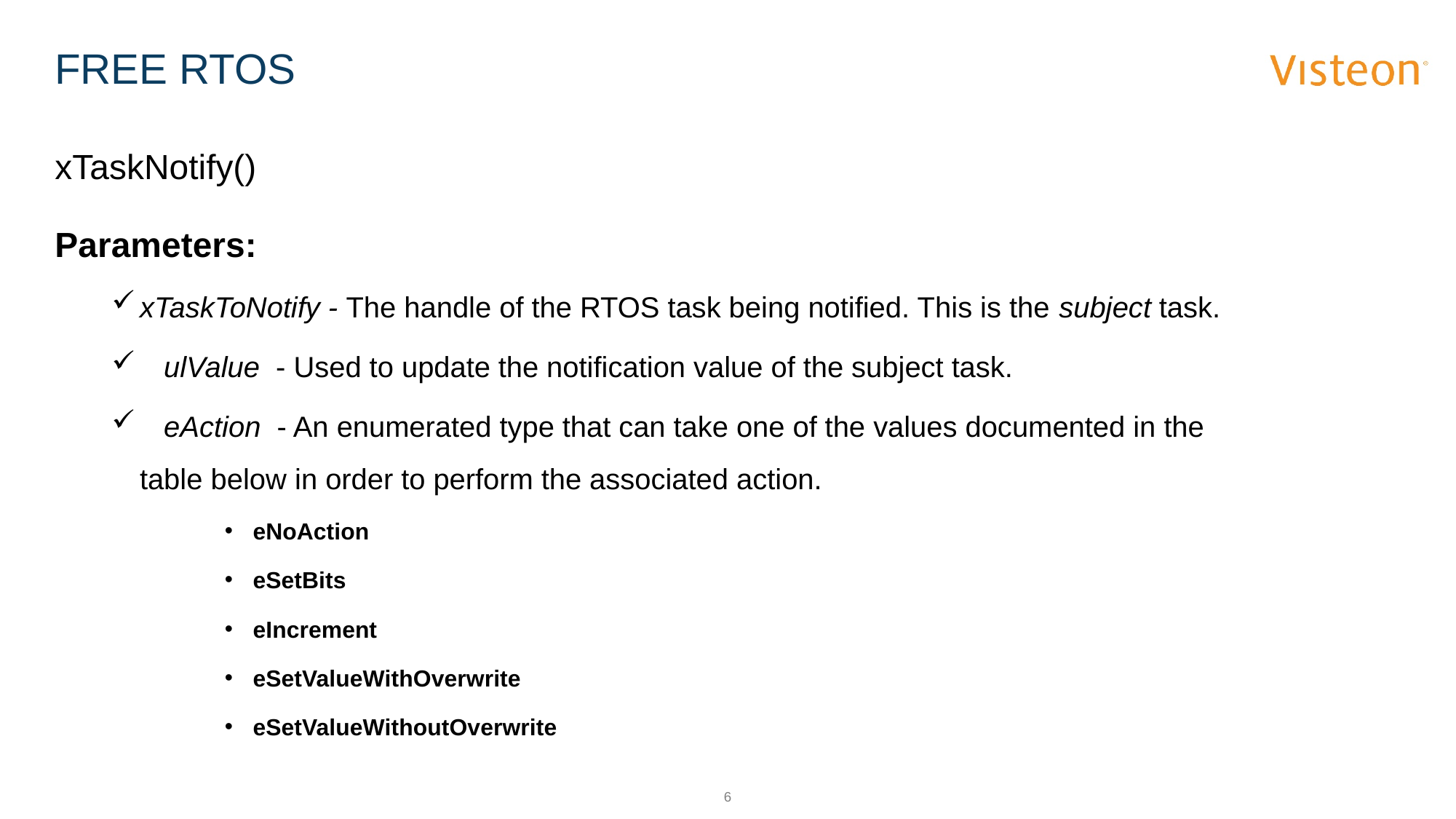

# FREE RTOS
xTaskNotify()
Parameters:
	xTaskToNotify - The handle of the RTOS task being notified. This is the subject task.
   ulValue  - Used to update the notification value of the subject task.
   eAction  - An enumerated type that can take one of the values documented in the table below in order to perform the associated action.
eNoAction
eSetBits
eIncrement
eSetValueWithOverwrite
eSetValueWithoutOverwrite

6